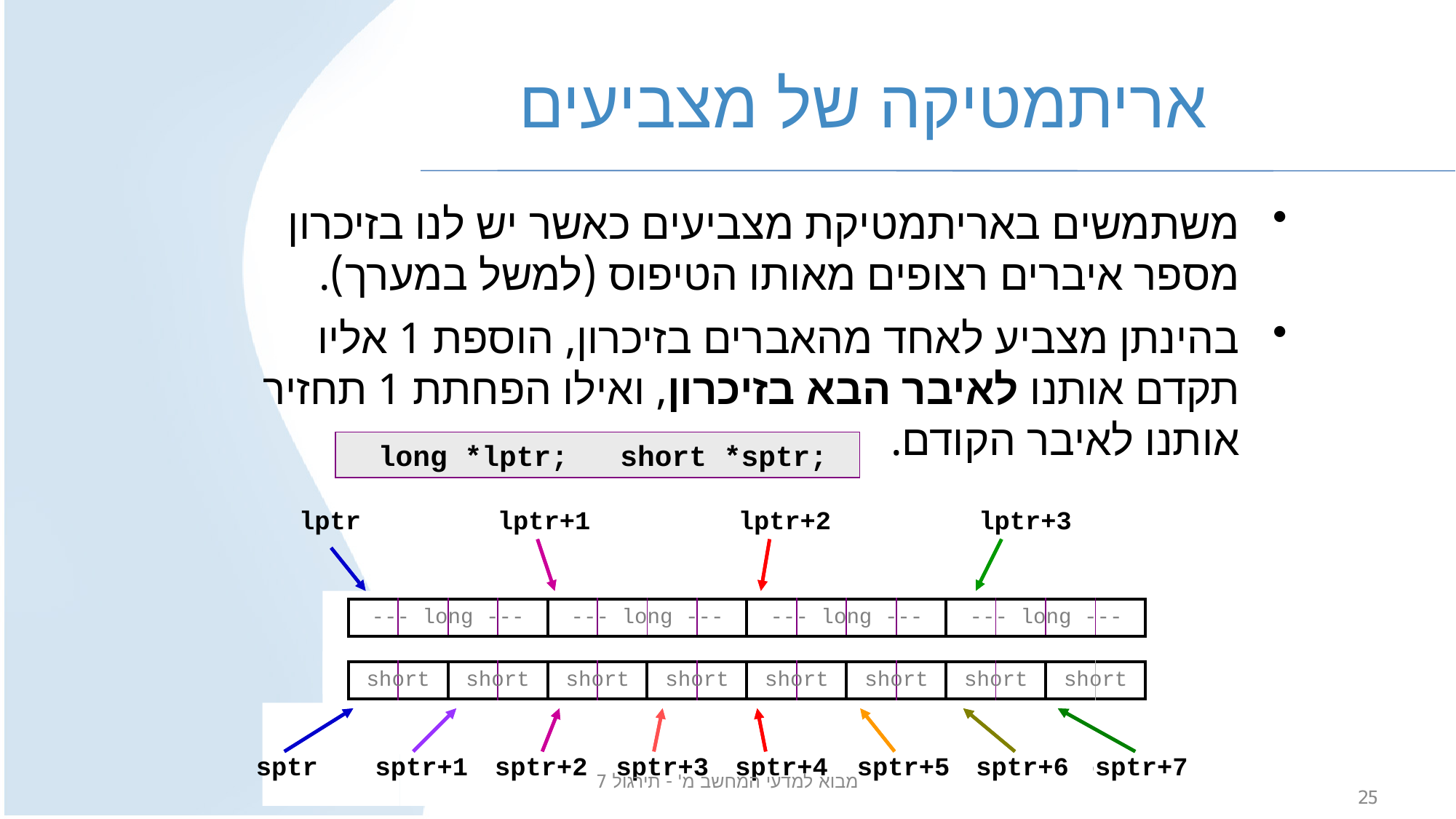

# אריתמטיקה של מצביעים
משתמשים באריתמטיקת מצביעים כאשר יש לנו בזיכרון מספר איברים רצופים מאותו הטיפוס (למשל במערך).
בהינתן מצביע לאחד מהאברים בזיכרון, הוספת 1 אליו תקדם אותנו לאיבר הבא בזיכרון, ואילו הפחתת 1 תחזיר אותנו לאיבר הקודם.

long *lptr;   short *sptr;
| lptr | lptr+1 | lptr+2 | lptr+3 |
| --- | --- | --- | --- |

| --- long --- |  | --- long --- |  | --- long --- |  | --- long --- |  |
| --- | --- | --- | --- | --- | --- | --- | --- |
|  |  |  |  |  |  |  |  |
| short | short | short | short | short | short | short | short |
|  |  |  |  |  |  |  |  |  |  |  |  |  |  |  |  |
| --- | --- | --- | --- | --- | --- | --- | --- | --- | --- | --- | --- | --- | --- | --- | --- |
|  |  |  |  |  |  |  |  |  |  |  |  |  |  |  |  |
|  |  |  |  |  |  |  |  |  |  |  |  |  |  |  |  |
| --- long --- |  | --- long --- |  | --- long --- |  | --- long --- |  |
| --- | --- | --- | --- | --- | --- | --- | --- |
|  |  |  |  |  |  |  |  |
| short | short | short | short | short | short | short | short |
|  |  |  |  |  |  |  |  |  |  |  |  |  |  |  |  |
| --- | --- | --- | --- | --- | --- | --- | --- | --- | --- | --- | --- | --- | --- | --- | --- |
|  |  |  |  |  |  |  |  |  |  |  |  |  |  |  |  |
|  |  |  |  |  |  |  |  |  |  |  |  |  |  |  |  |

| sptr | sptr+1 | sptr+2 | sptr+3 | sptr+4 | sptr+5 | sptr+6 | sptr+7 |
| --- | --- | --- | --- | --- | --- | --- | --- |
| sptr | sptr+1 | sptr+2 | sptr+3 | sptr+4 | sptr+5 | sptr+6 | sptr+7 |
| --- | --- | --- | --- | --- | --- | --- | --- |
מבוא למדעי המחשב מ' - תירגול 7
25